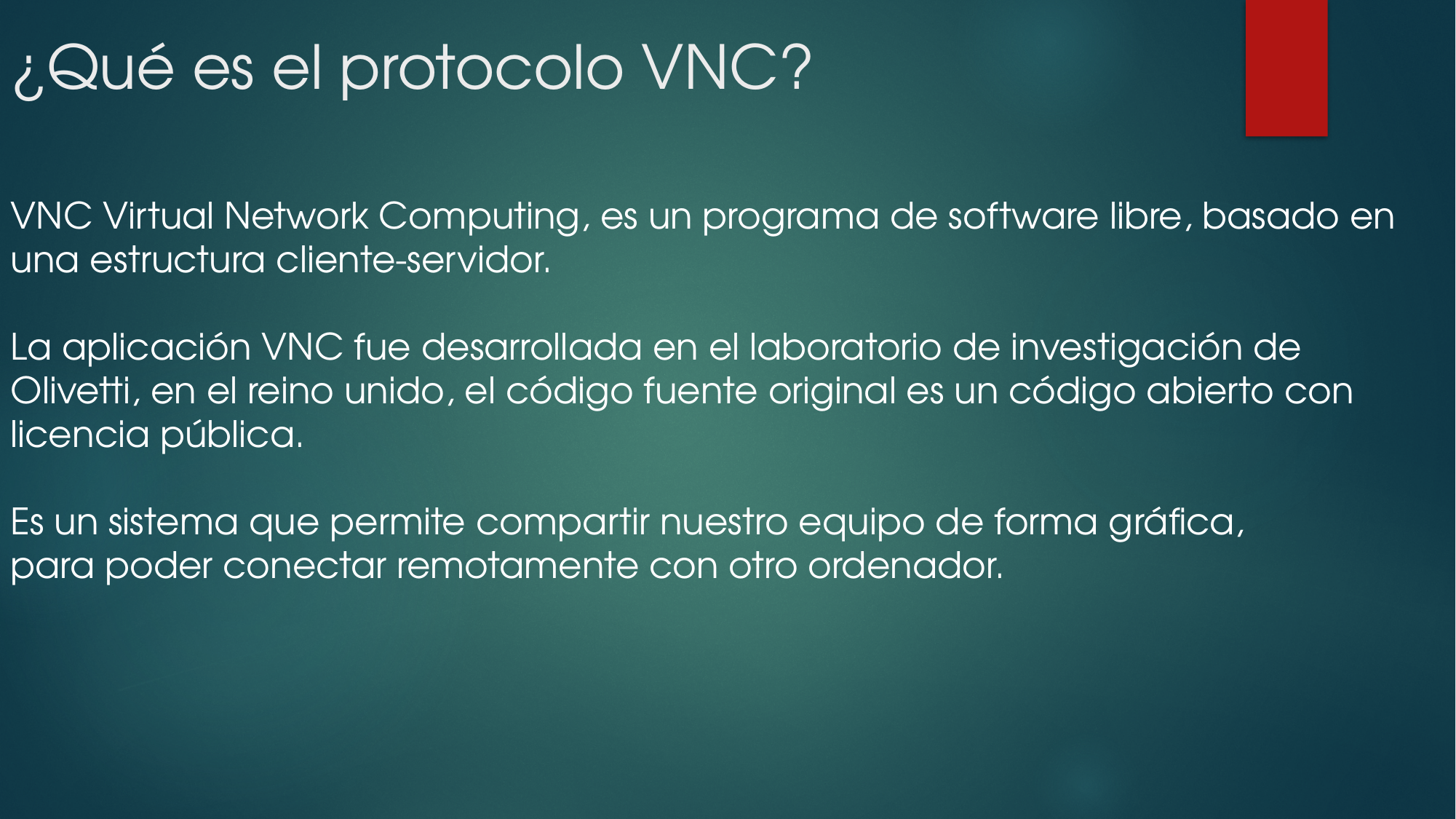

# ¿Qué es el protocolo VNC?
VNC Virtual Network Computing, es un programa de software libre, basado en una estructura cliente-servidor.

La aplicación VNC fue desarrollada en el laboratorio de investigación de Olivetti, en el reino unido, el código fuente original es un código abierto con licencia pública.

Es un sistema que permite compartir nuestro equipo de forma gráfica,
para poder conectar remotamente con otro ordenador.